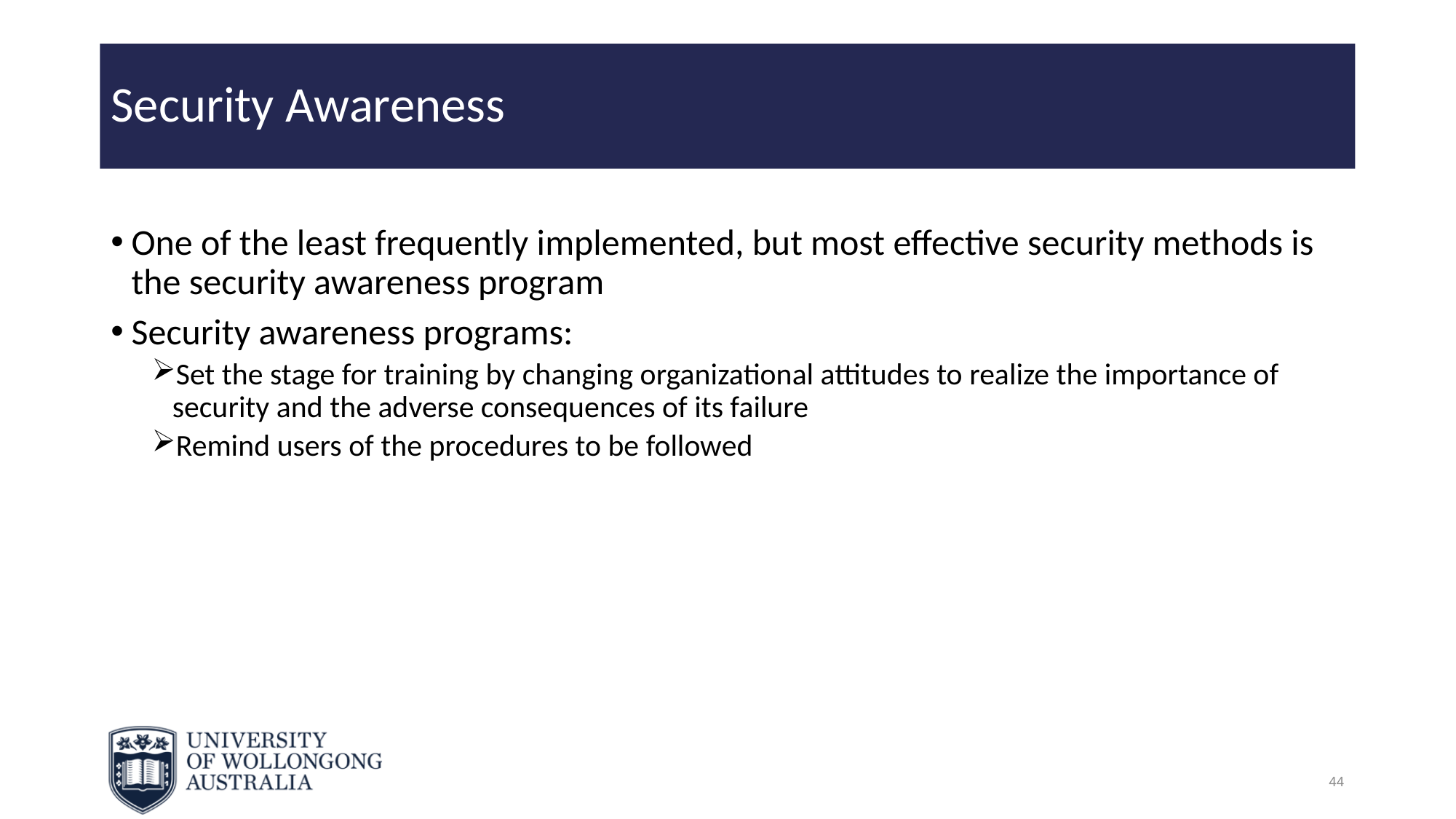

# Security Awareness
One of the least frequently implemented, but most effective security methods is the security awareness program
Security awareness programs:
Set the stage for training by changing organizational attitudes to realize the importance of security and the adverse consequences of its failure
Remind users of the procedures to be followed
44